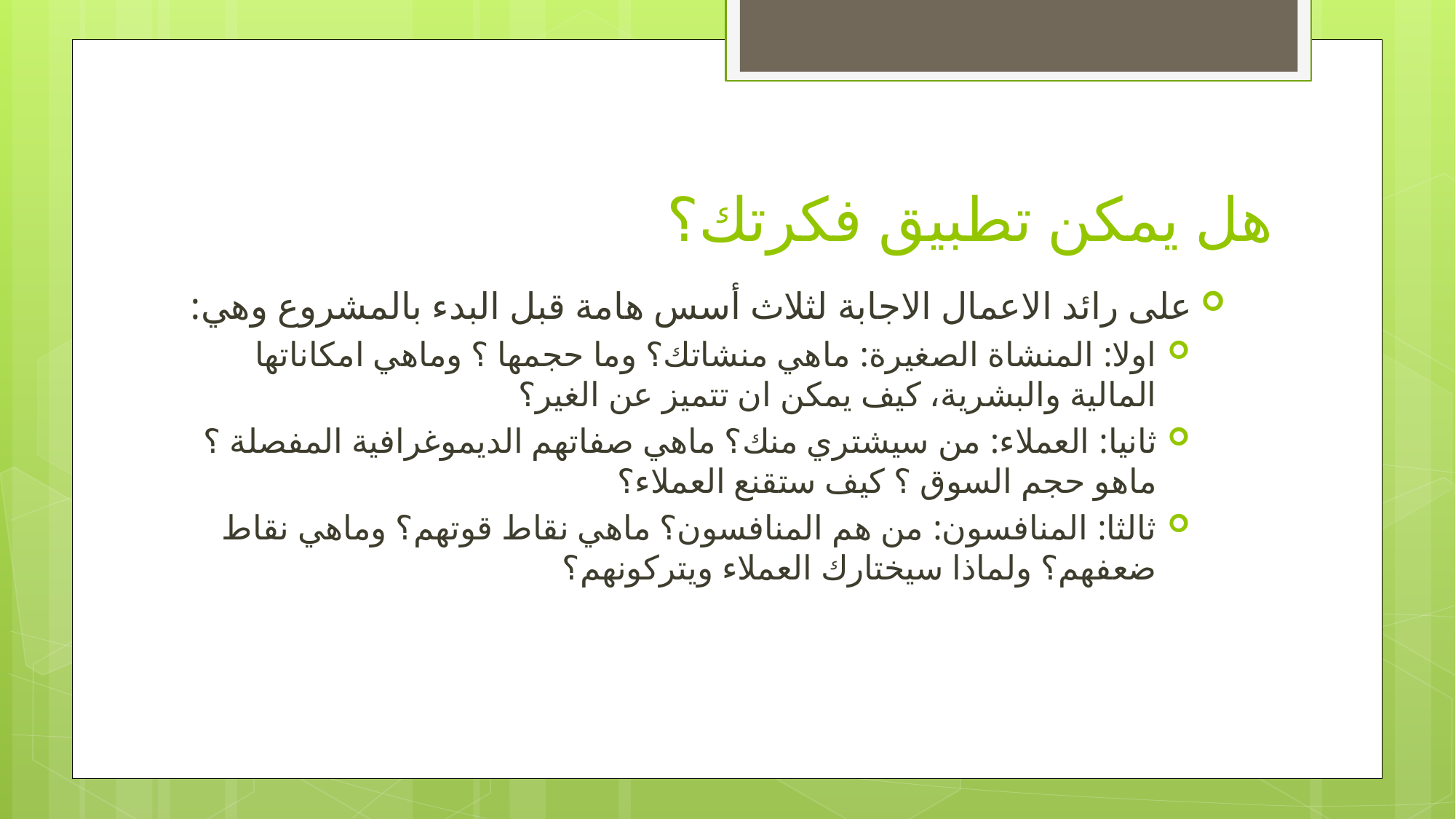

# هل يمكن تطبيق فكرتك؟
على رائد الاعمال الاجابة لثلاث أسس هامة قبل البدء بالمشروع وهي:
اولا: المنشاة الصغيرة: ماهي منشاتك؟ وما حجمها ؟ وماهي امكاناتها المالية والبشرية، كيف يمكن ان تتميز عن الغير؟
ثانيا: العملاء: من سيشتري منك؟ ماهي صفاتهم الديموغرافية المفصلة ؟ ماهو حجم السوق ؟ كيف ستقنع العملاء؟
ثالثا: المنافسون: من هم المنافسون؟ ماهي نقاط قوتهم؟ وماهي نقاط ضعفهم؟ ولماذا سيختارك العملاء ويتركونهم؟